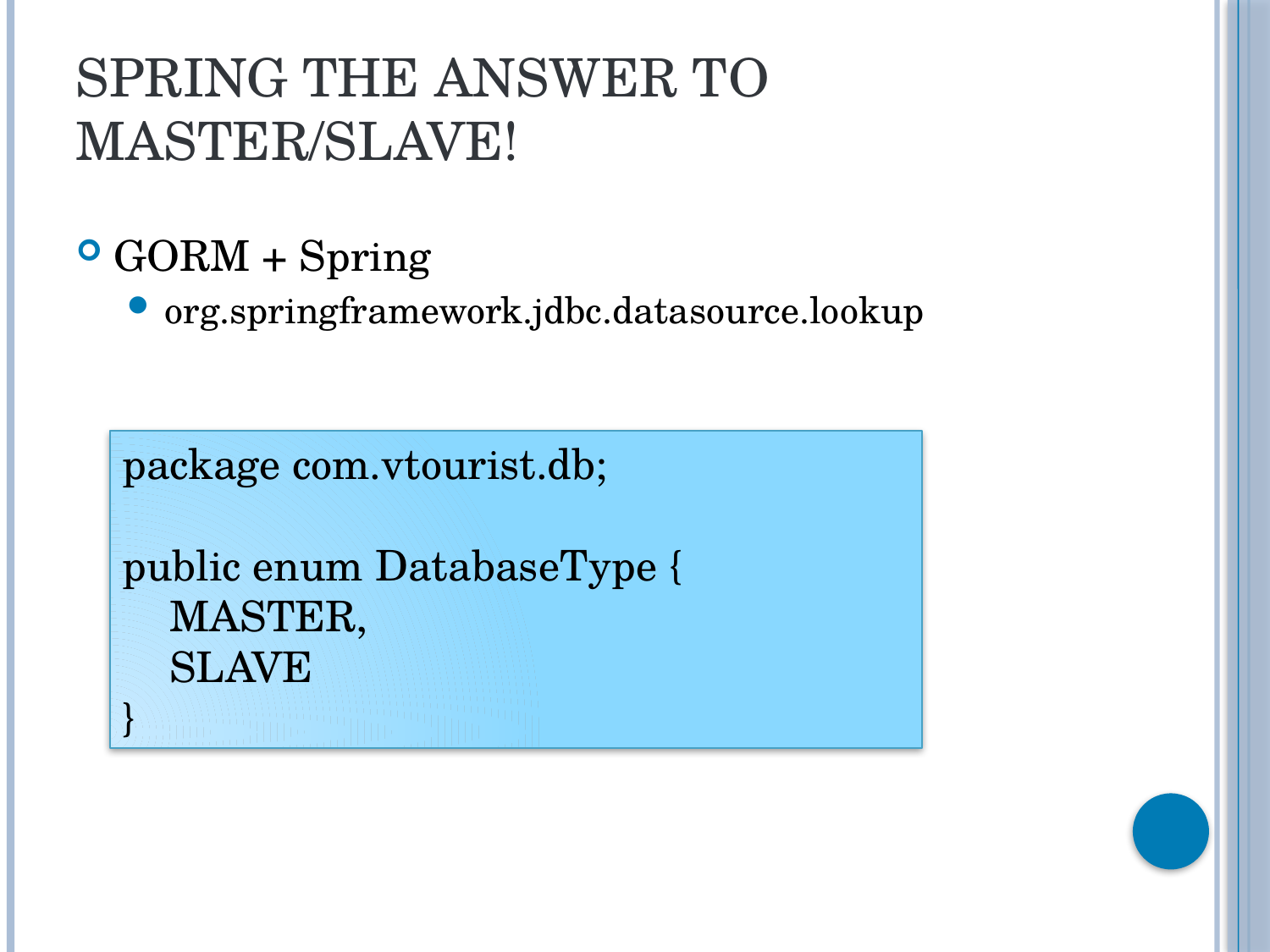

# Spring the answer to Master/Slave!
GORM + Spring
org.springframework.jdbc.datasource.lookup
package com.vtourist.db;

public enum DatabaseType {
    MASTER,
    SLAVE
}
28